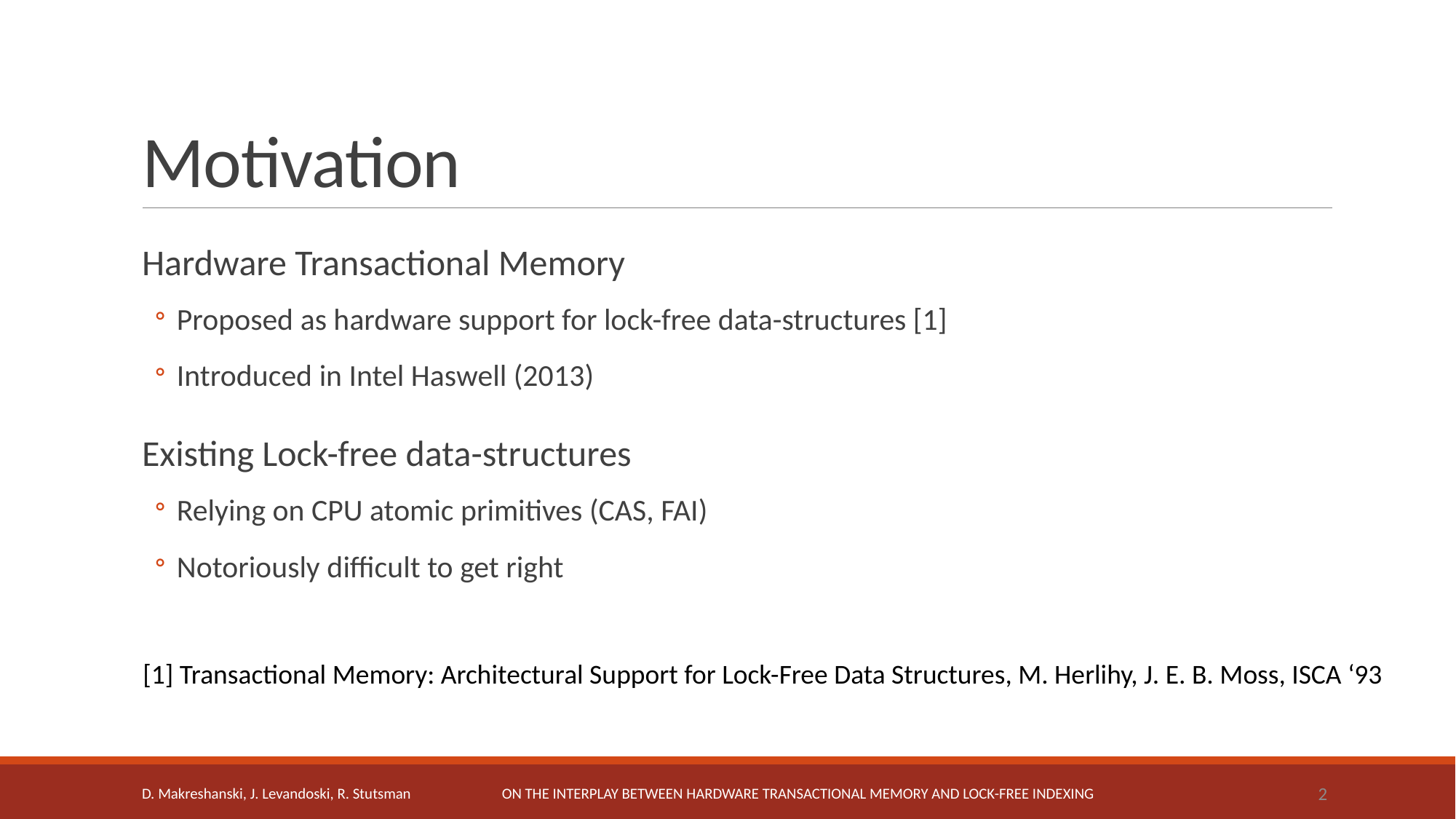

# Motivation
Hardware Transactional Memory
Proposed as hardware support for lock-free data-structures [1]
Introduced in Intel Haswell (2013)
Existing Lock-free data-structures
Relying on CPU atomic primitives (CAS, FAI)
Notoriously difficult to get right
[1] Transactional Memory: Architectural Support for Lock-Free Data Structures, M. Herlihy, J. E. B. Moss, ISCA ‘93
2